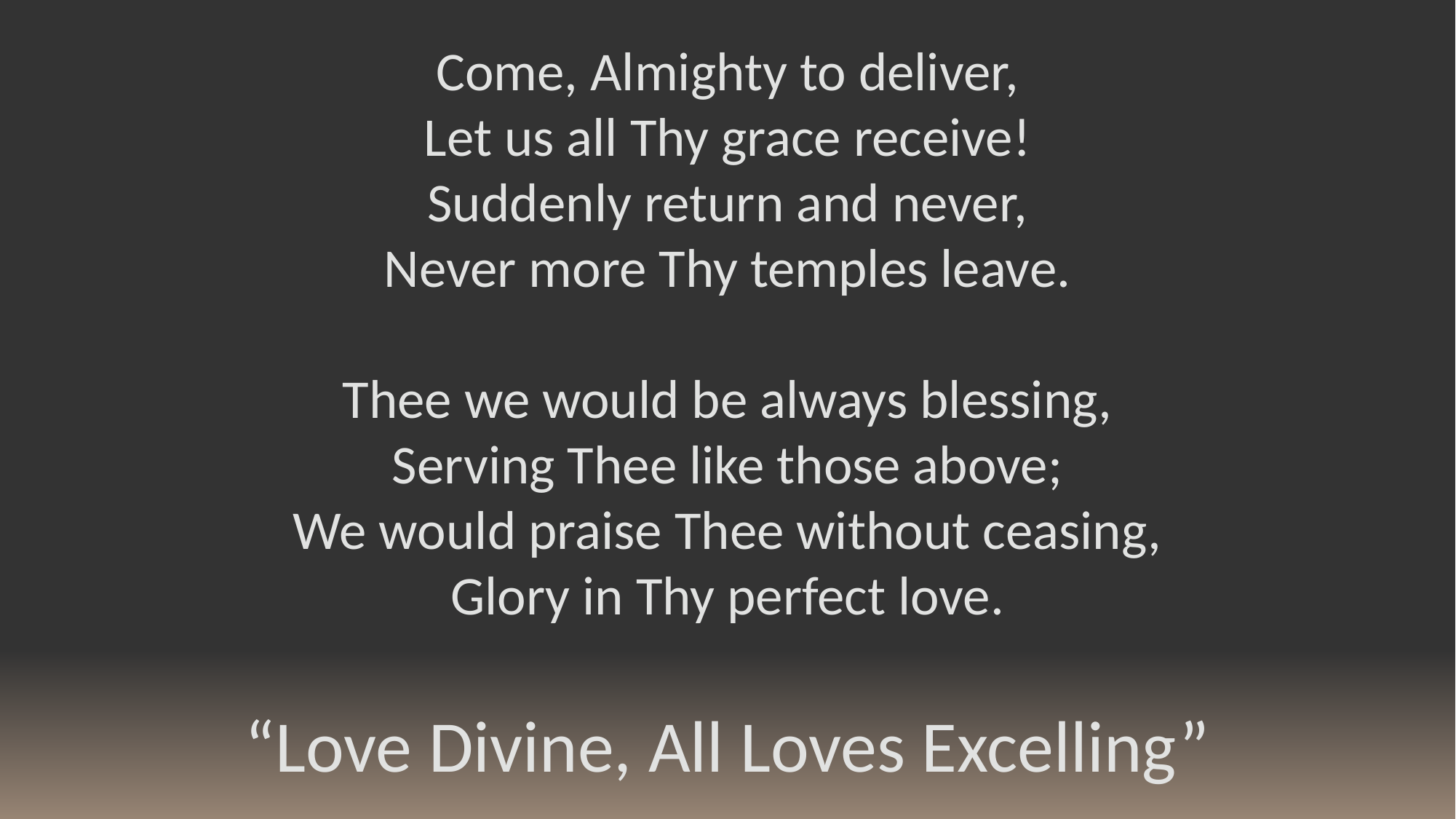

Come, Almighty to deliver,
Let us all Thy grace receive!
Suddenly return and never,
Never more Thy temples leave.

Thee we would be always blessing,
Serving Thee like those above;
We would praise Thee without ceasing,
Glory in Thy perfect love.

“Love Divine, All Loves Excelling”